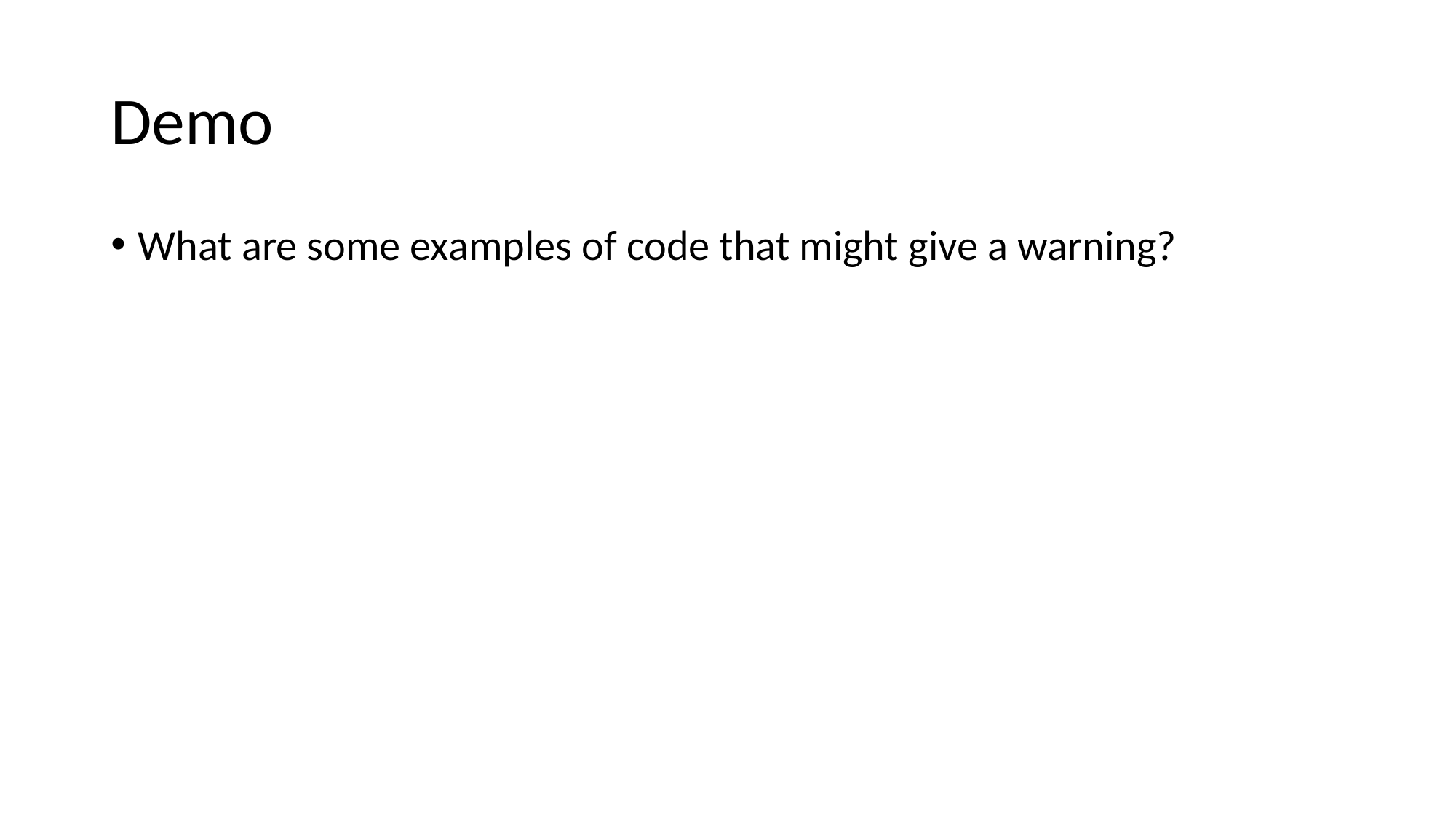

# Demo
What are some examples of code that might give a warning?